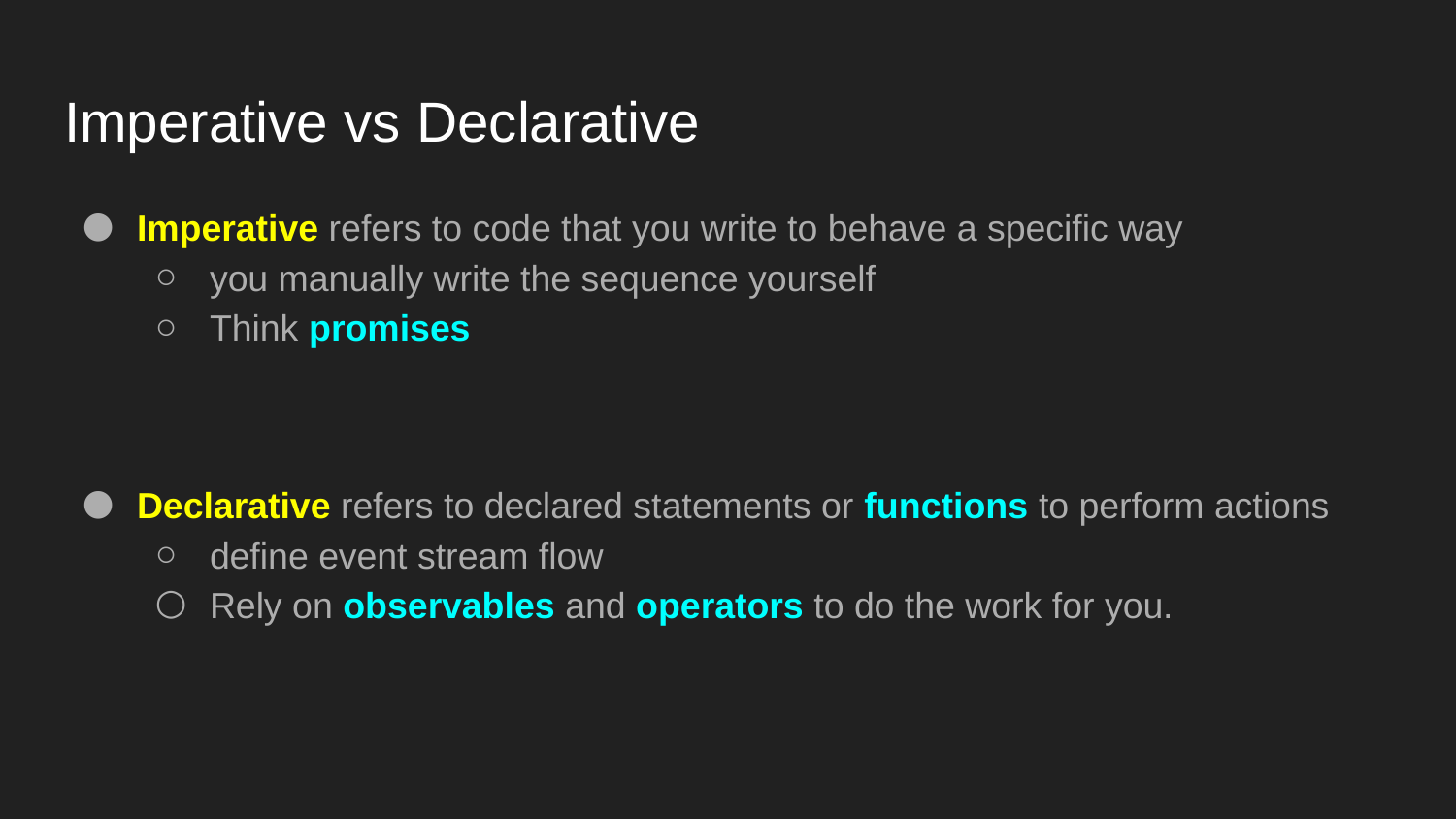

# Imperative vs Declarative
Imperative refers to code that you write to behave a specific way
you manually write the sequence yourself
Think promises

Declarative refers to declared statements or functions to perform actions
define event stream flow
Rely on observables and operators to do the work for you.